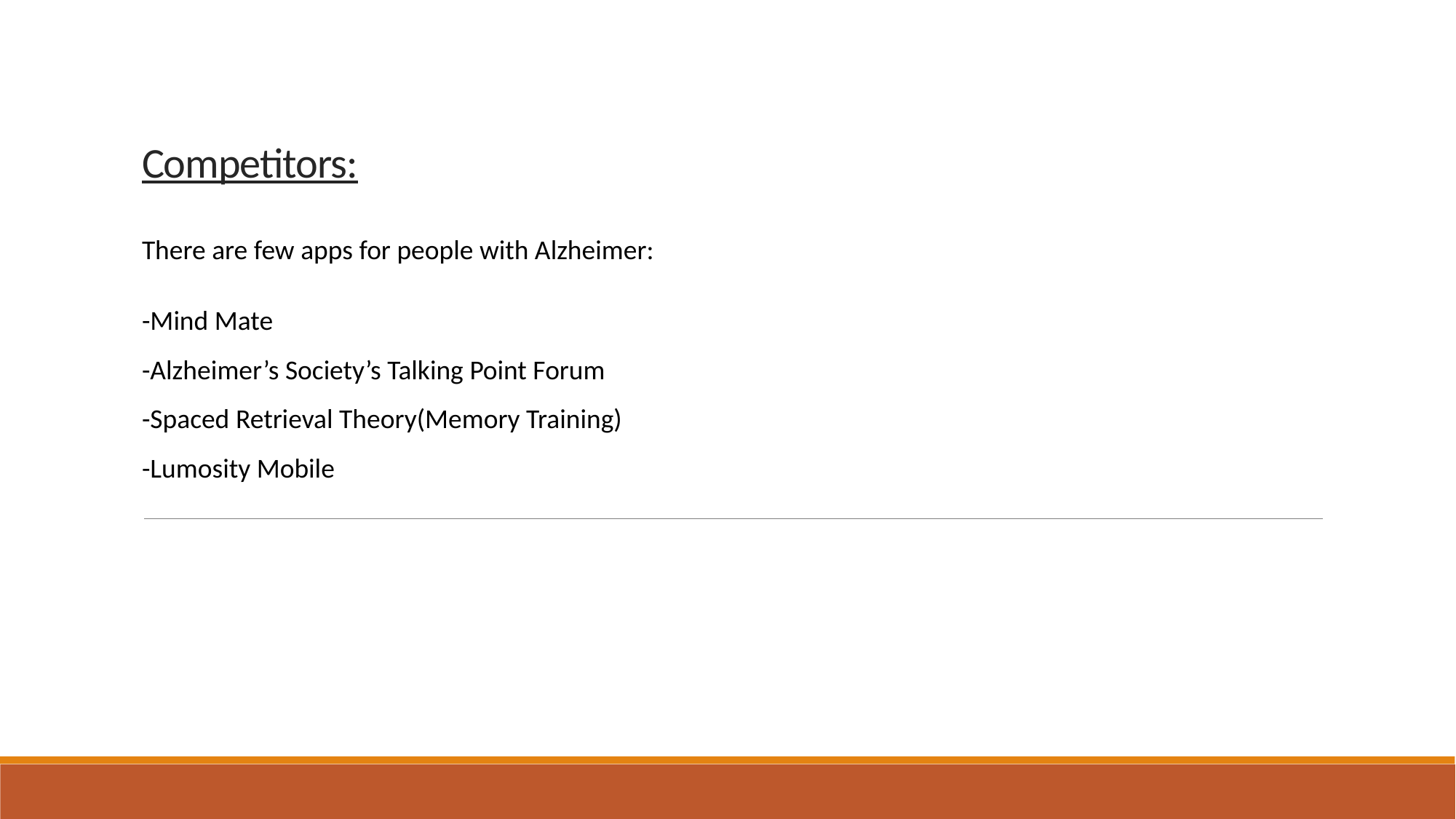

# Competitors:
There are few apps for people with Alzheimer:
-Mind Mate
-Alzheimer’s Society’s Talking Point Forum
-Spaced Retrieval Theory(Memory Training)
-Lumosity Mobile